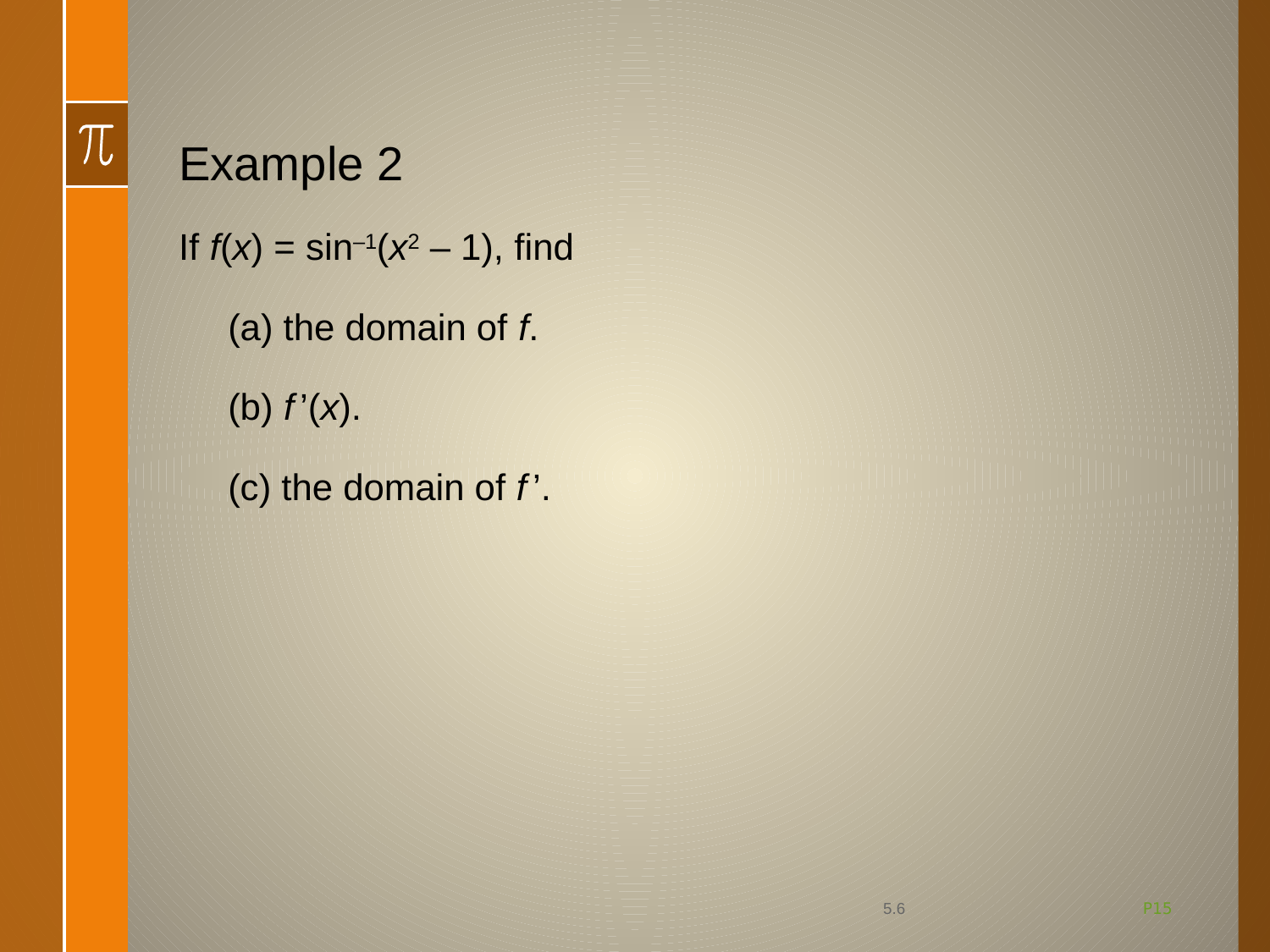

# Example 2
If f(x) = sin–1(x2 – 1), find
(a) the domain of f.
(b) f ’(x).
(c) the domain of f ’.
P15
5.6